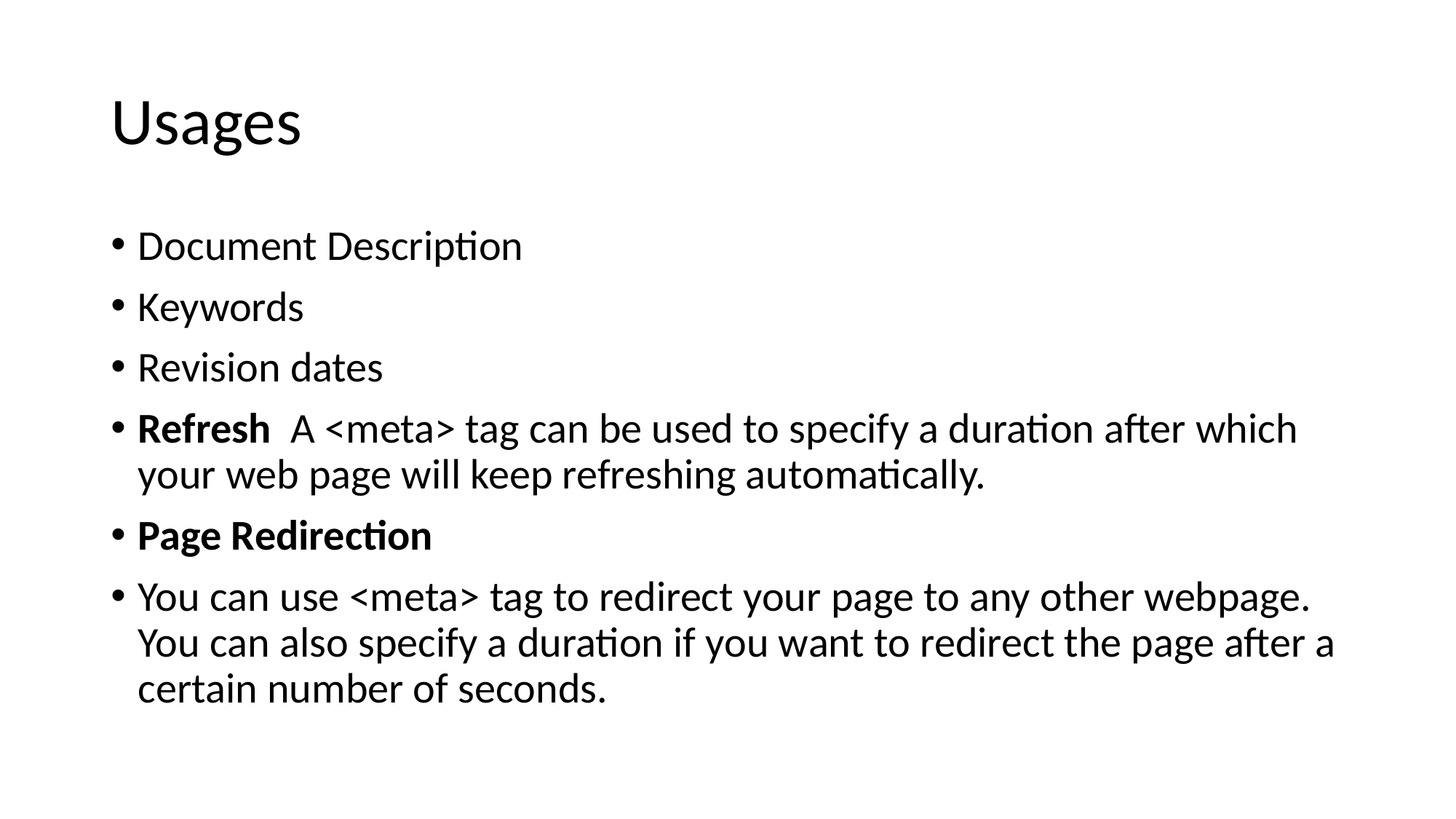

# Usages
Document Description
Keywords
Revision dates
Refresh  A <meta> tag can be used to specify a duration after which your web page will keep refreshing automatically.
Page Redirection
You can use <meta> tag to redirect your page to any other webpage. You can also specify a duration if you want to redirect the page after a certain number of seconds.